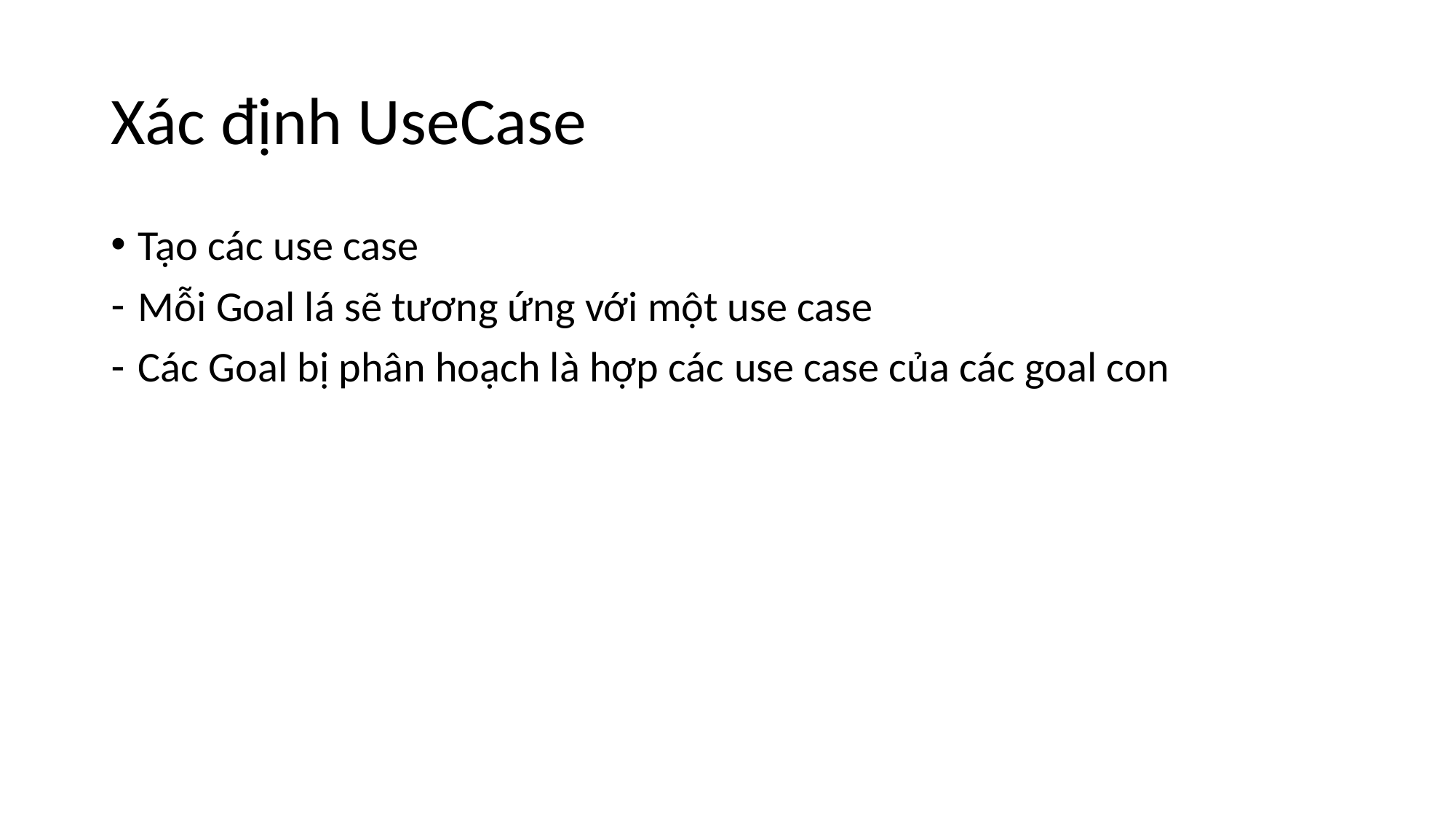

# Xác định UseCase
Tạo các use case
Mỗi Goal lá sẽ tương ứng với một use case
Các Goal bị phân hoạch là hợp các use case của các goal con